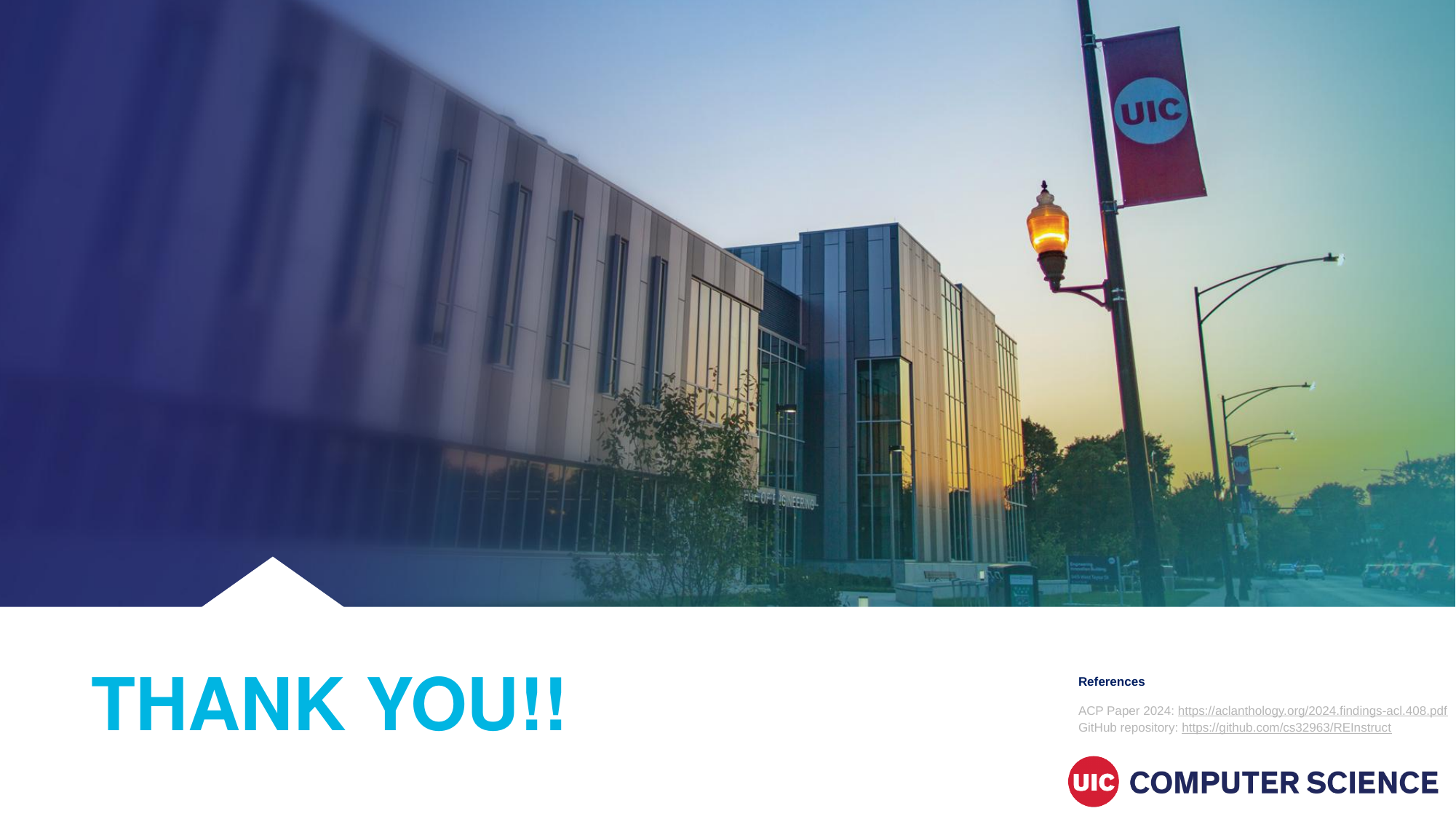

THANK YOU!!
References
ACP Paper 2024: https://aclanthology.org/2024.findings-acl.408.pdf
GitHub repository: https://github.com/cs32963/REInstruct